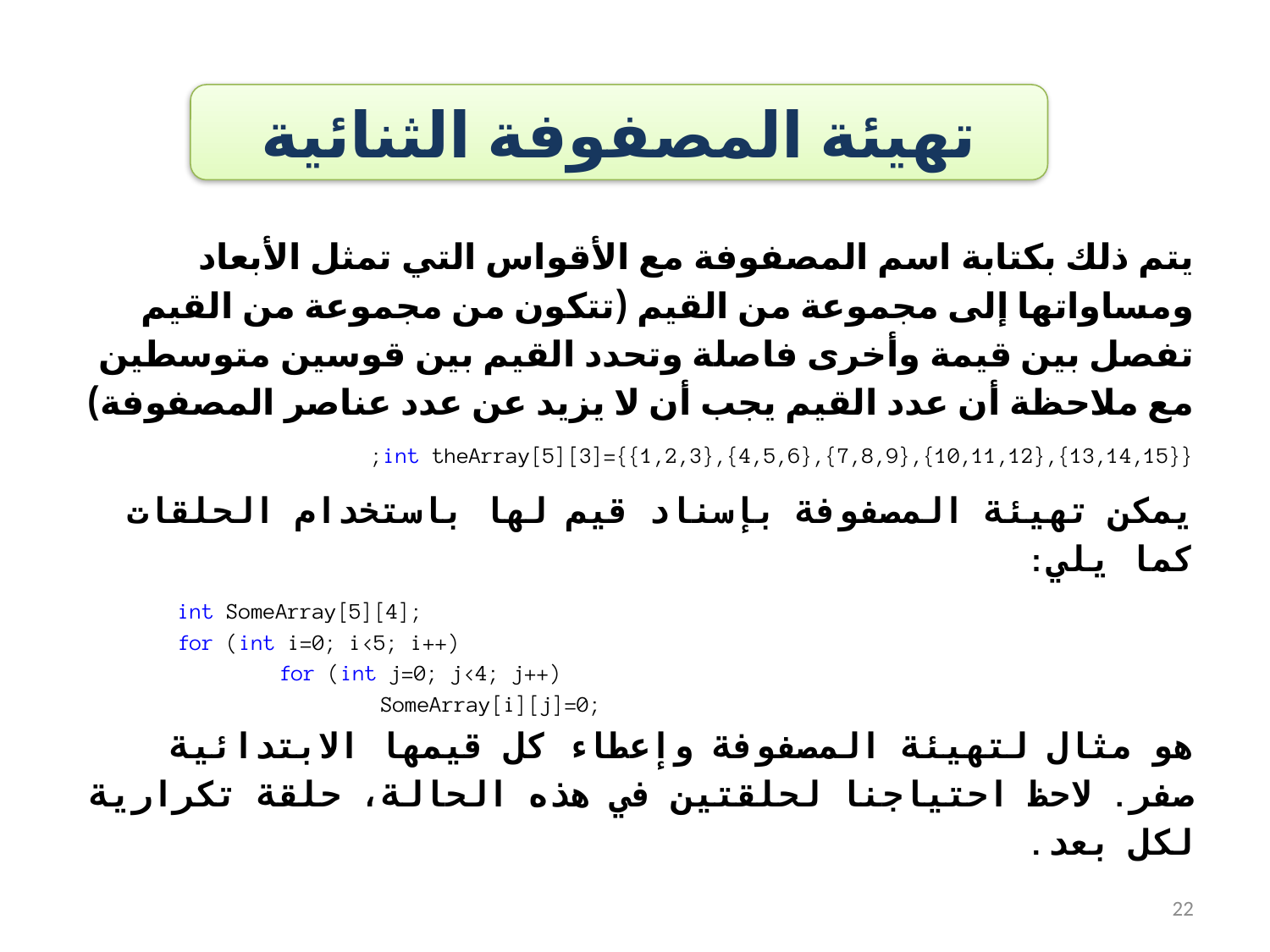

تهيئة المصفوفة الثنائية
يتم ذلك بكتابة اسم المصفوفة مع الأقواس التي تمثل الأبعاد ومساواتها إلى مجموعة من القيم (تتكون من مجموعة من القيم تفصل بين قيمة وأخرى فاصلة وتحدد القيم بين قوسين متوسطين مع ملاحظة أن عدد القيم يجب أن لا يزيد عن عدد عناصر المصفوفة)
int theArray[5][3]={{1,2,3},{4,5,6},{7,8,9},{10,11,12},{13,14,15}};
يمكن تهيئة المصفوفة بإسناد قيم لها باستخدام الحلقات كما يلي:
	int SomeArray[5][4];
	for (int i=0; i<5; i++)
		for (int j=0; j<4; j++)
			SomeArray[i][j]=0;
هو مثال لتهيئة المصفوفة وإعطاء كل قيمها الابتدائية صفر. لاحظ احتياجنا لحلقتين في هذه الحالة، حلقة تكرارية لكل بعد.

22